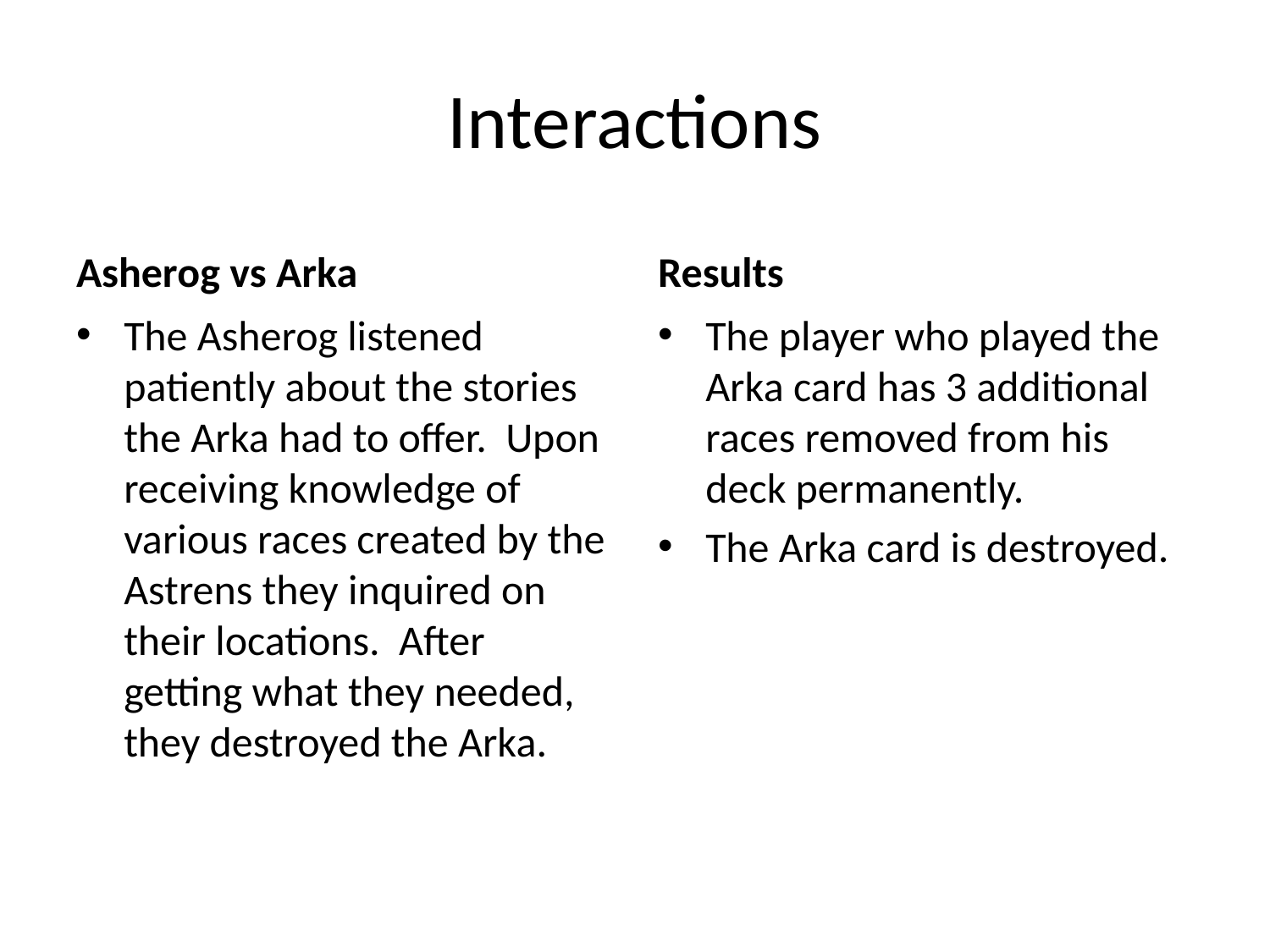

# Interactions
Asherog vs Arka
Results
The Asherog listened patiently about the stories the Arka had to offer.  Upon receiving knowledge of various races created by the Astrens they inquired on their locations.  After getting what they needed, they destroyed the Arka.
The player who played the Arka card has 3 additional races removed from his deck permanently.
The Arka card is destroyed.